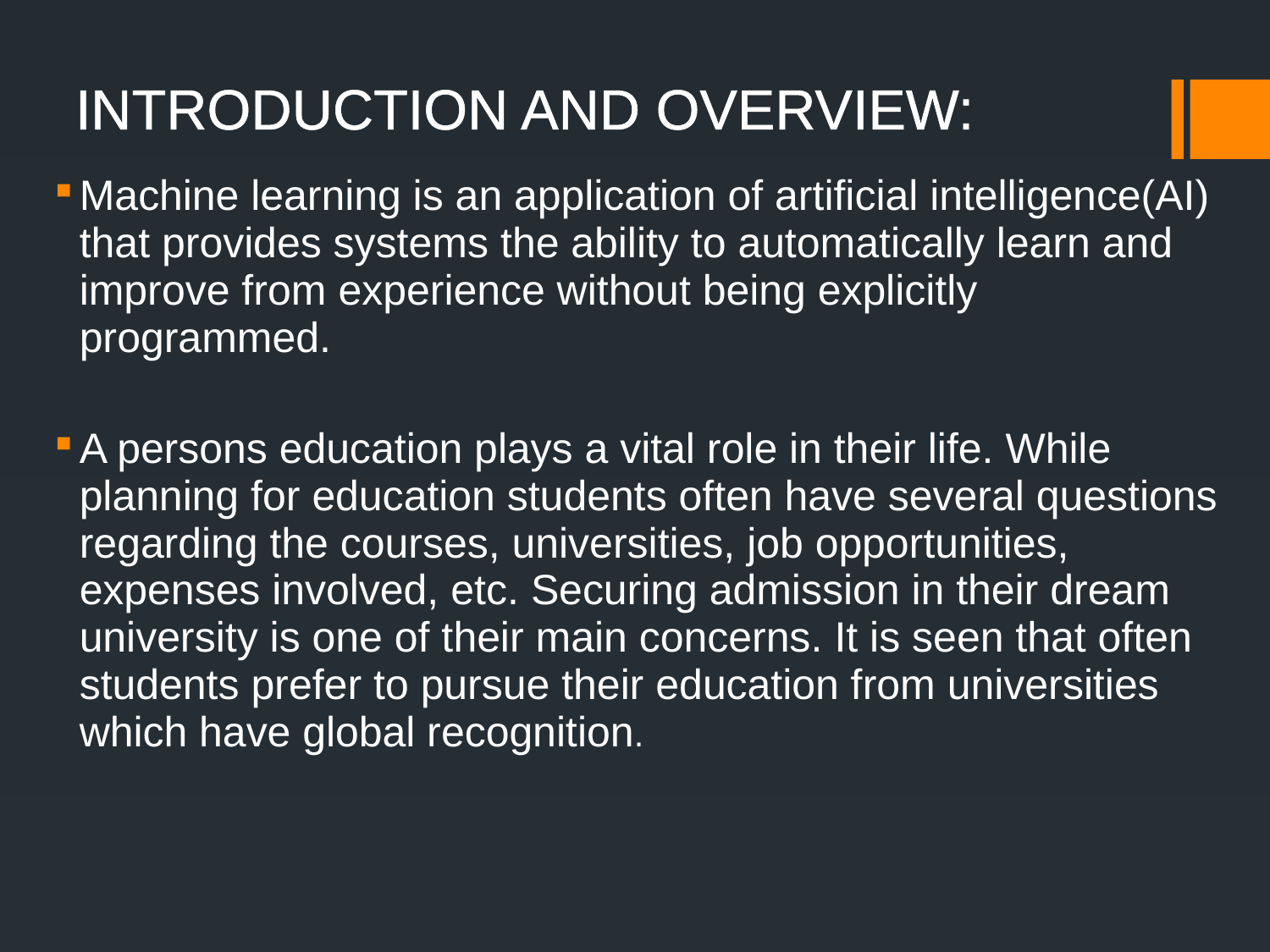

INTRODUCTION AND OVERVIEW:
Machine learning is an application of artificial intelligence(AI) that provides systems the ability to automatically learn and improve from experience without being explicitly programmed.

A persons education plays a vital role in their life. While planning for education students often have several questions regarding the courses, universities, job opportunities, expenses involved, etc. Securing admission in their dream university is one of their main concerns. It is seen that often students prefer to pursue their education from universities which have global recognition.